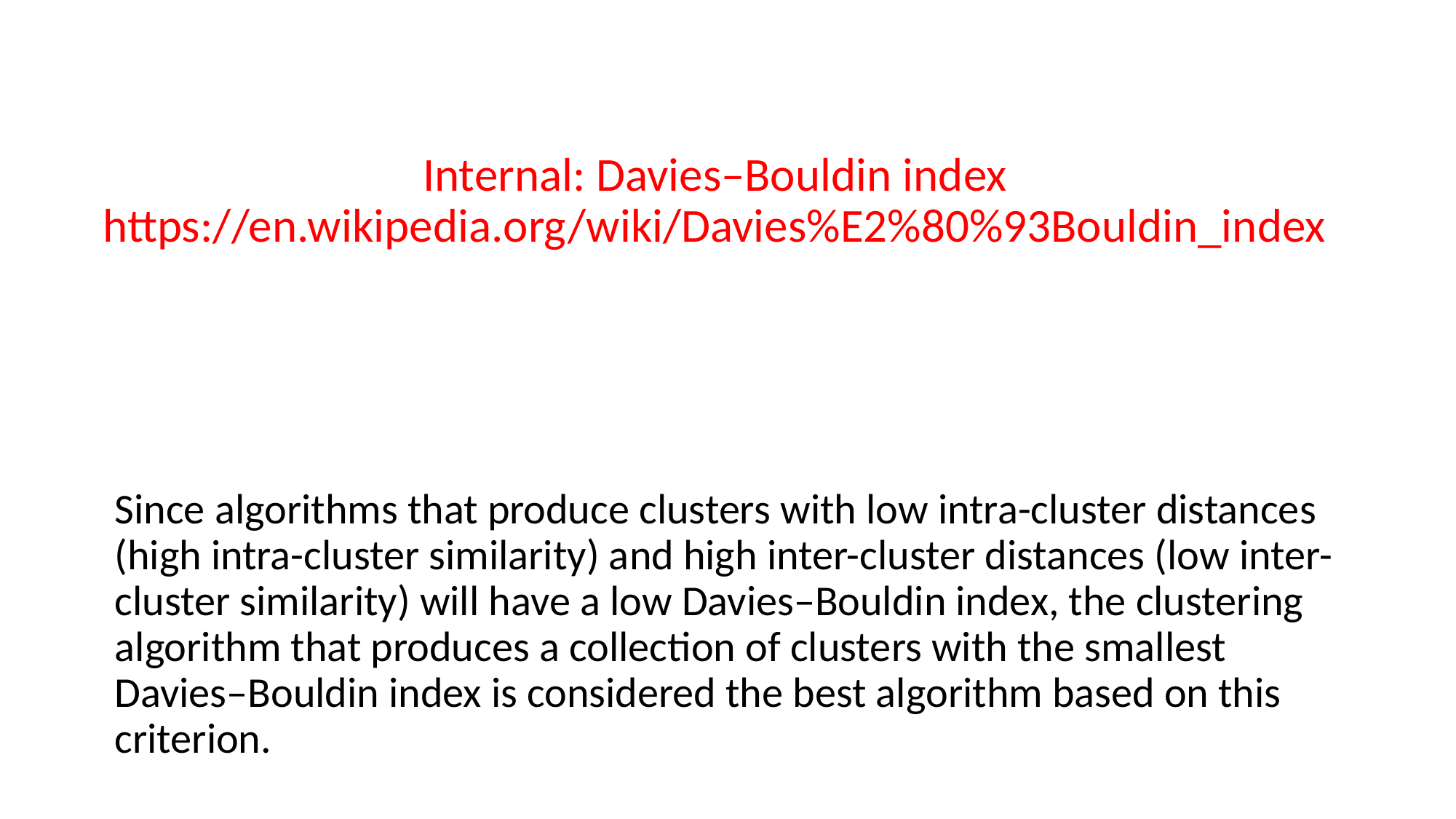

# Internal: Davies–Bouldin index https://en.wikipedia.org/wiki/Davies%E2%80%93Bouldin_index
Since algorithms that produce clusters with low intra-cluster distances (high intra-cluster similarity) and high inter-cluster distances (low inter-cluster similarity) will have a low Davies–Bouldin index, the clustering algorithm that produces a collection of clusters with the smallest Davies–Bouldin index is considered the best algorithm based on this criterion.